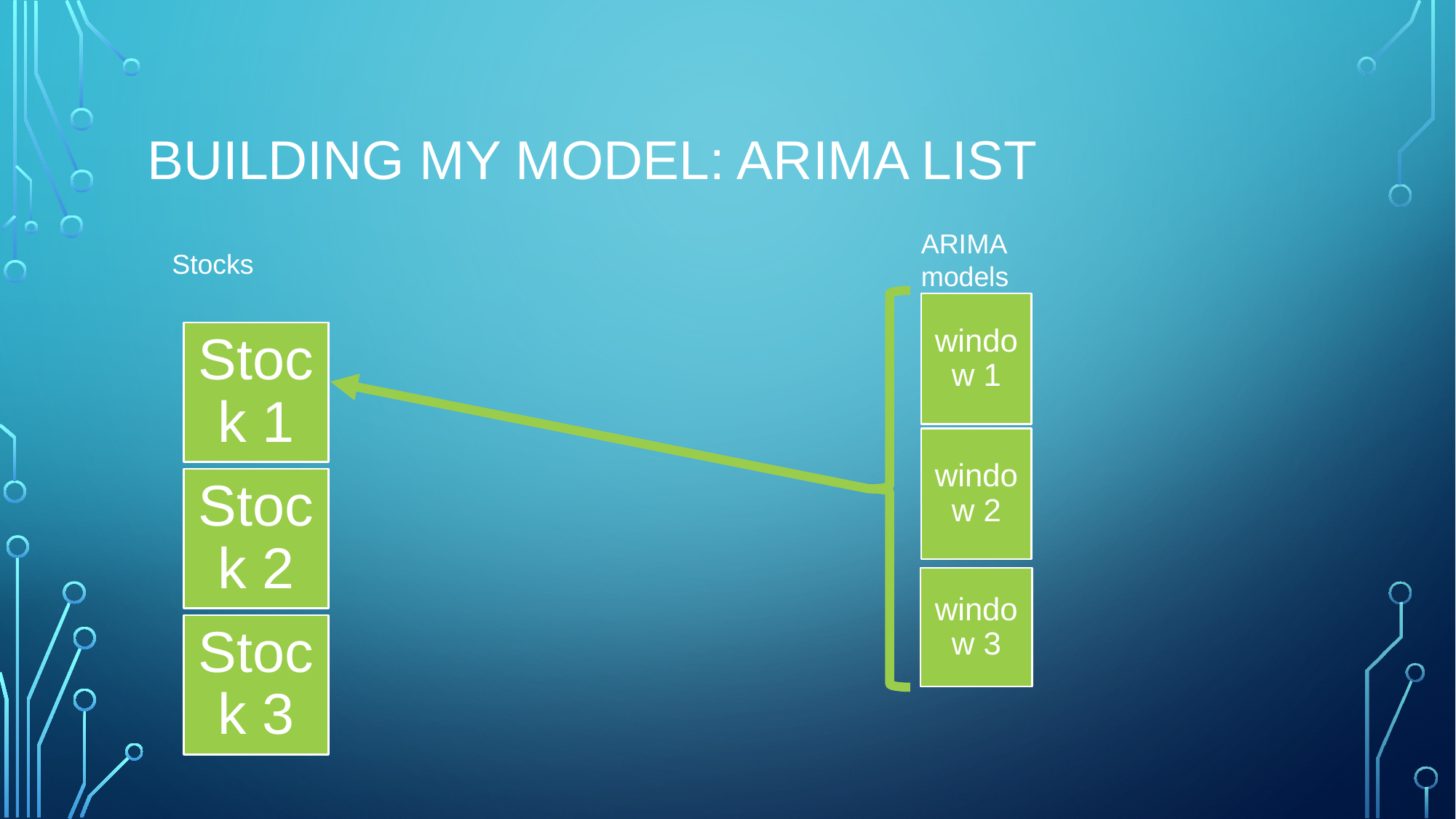

# BUILDING MY MODEL: ARIMA LIST
ARIMA models
Stocks

window 1

window 2

window 3

Stock 1

Stock 2

Stock 3